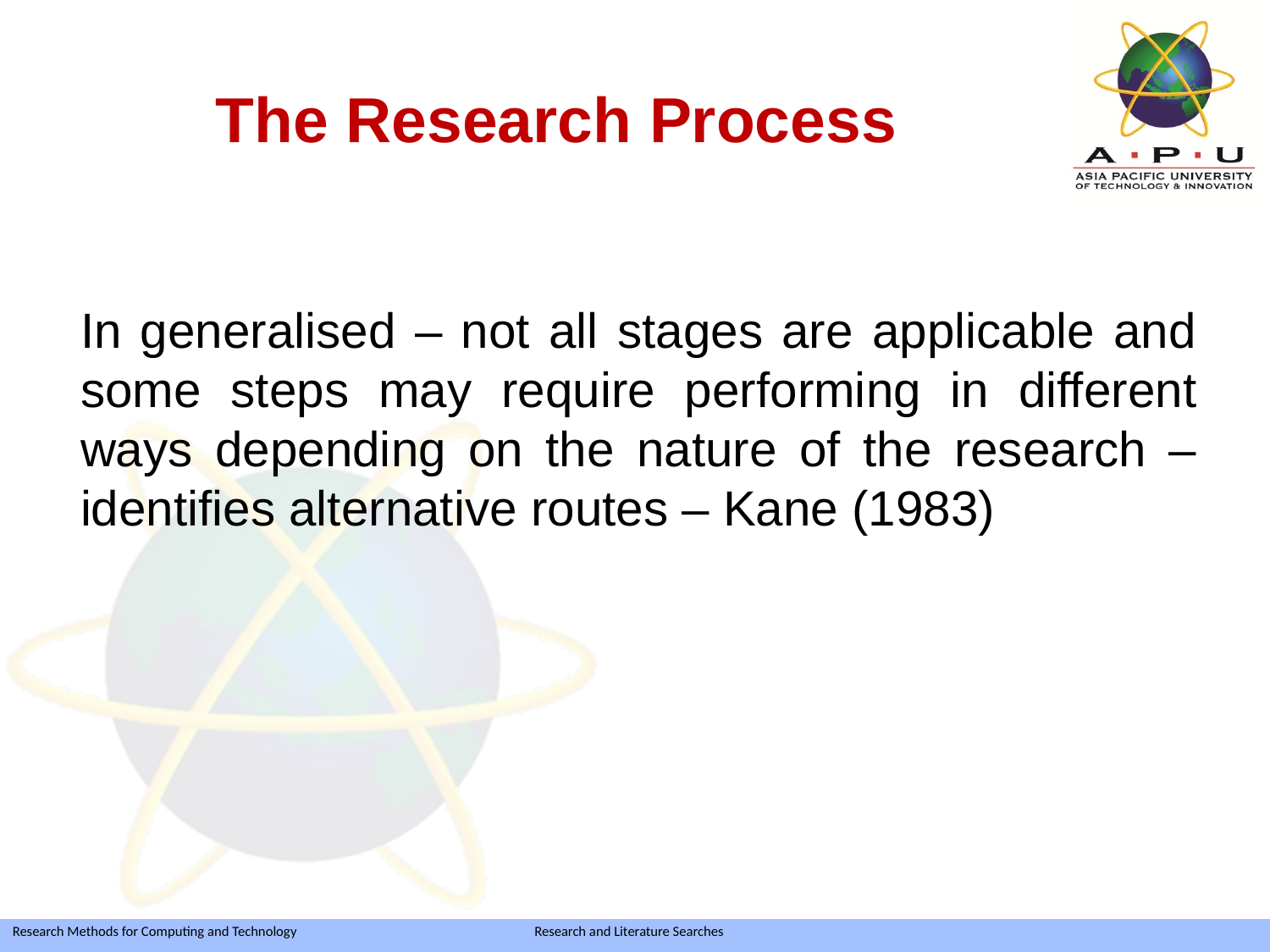

# The Research Process
In generalised – not all stages are applicable and some steps may require performing in different ways depending on the nature of the research – identifies alternative routes – Kane (1983)